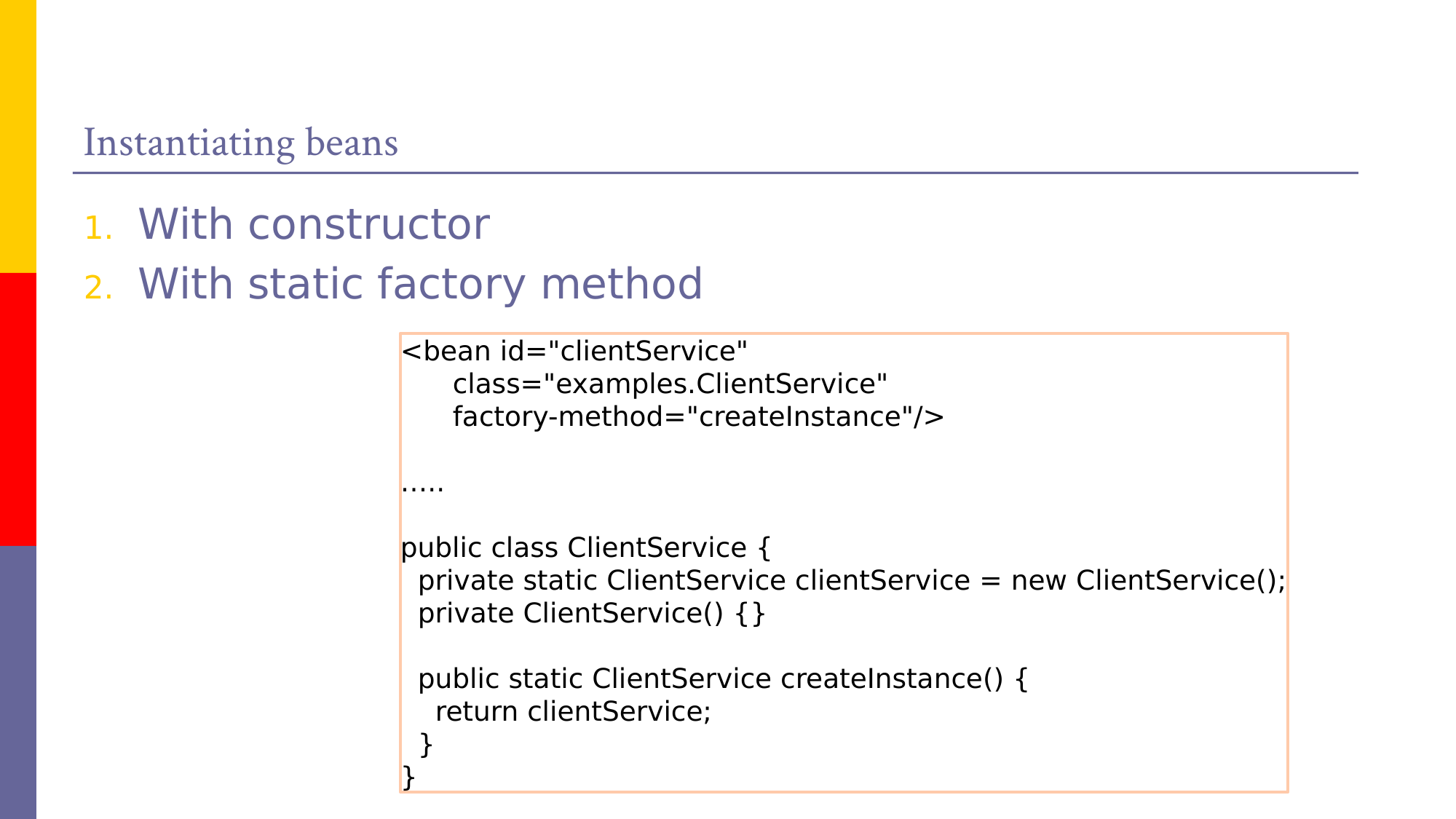

# Instantiating beans
With constructor
With static factory method

<bean id="clientService"
      class="examples.ClientService"
      factory-method="createInstance"/>

…..

public class ClientService {
  private static ClientService clientService = new ClientService();
  private ClientService() {}

  public static ClientService createInstance() {
    return clientService;
  }
}